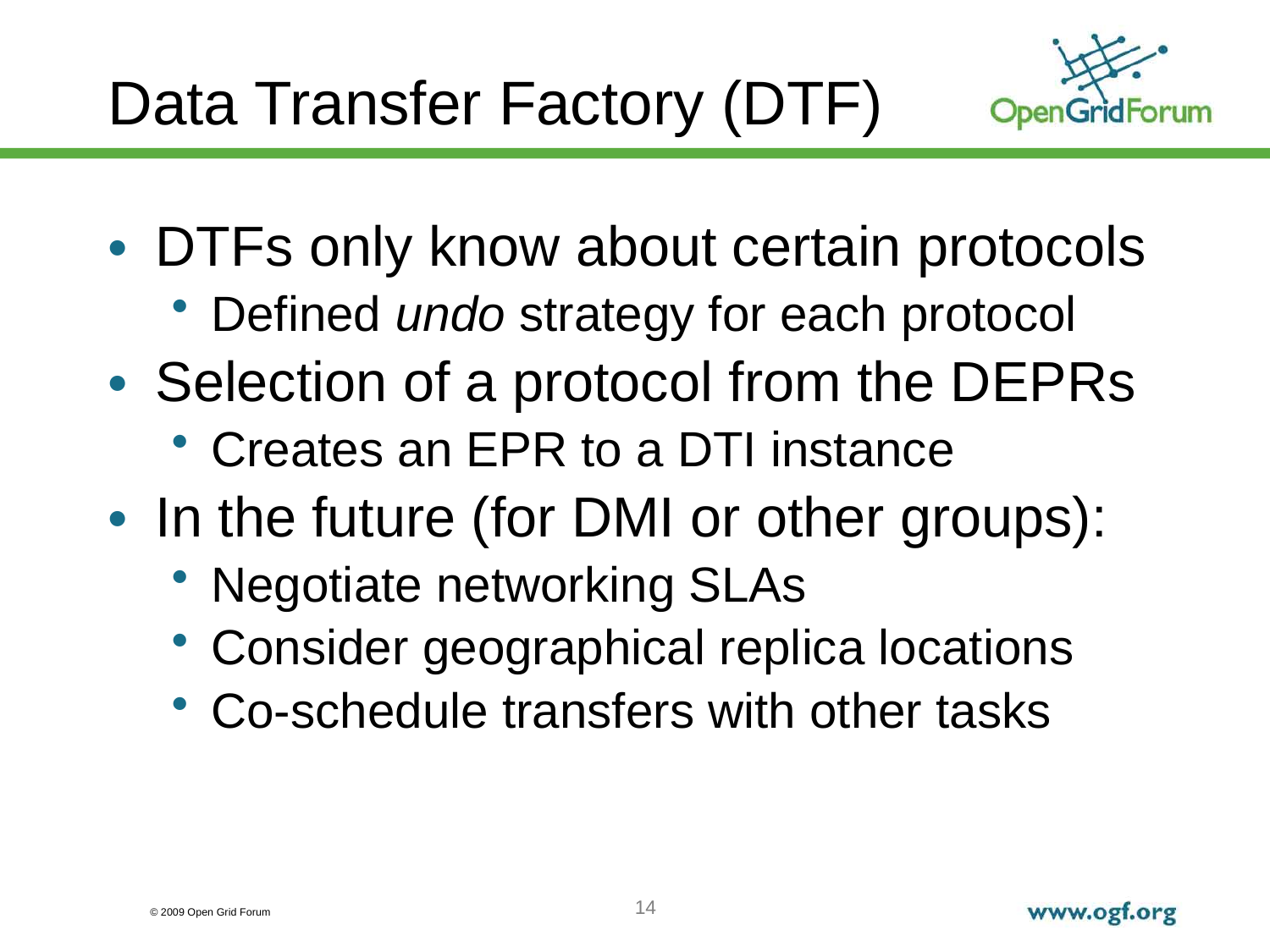

# Data Transfer Factory (DTF)
DTFs only know about certain protocols
Defined undo strategy for each protocol
Selection of a protocol from the DEPRs
Creates an EPR to a DTI instance
In the future (for DMI or other groups):
Negotiate networking SLAs
Consider geographical replica locations
Co-schedule transfers with other tasks
14